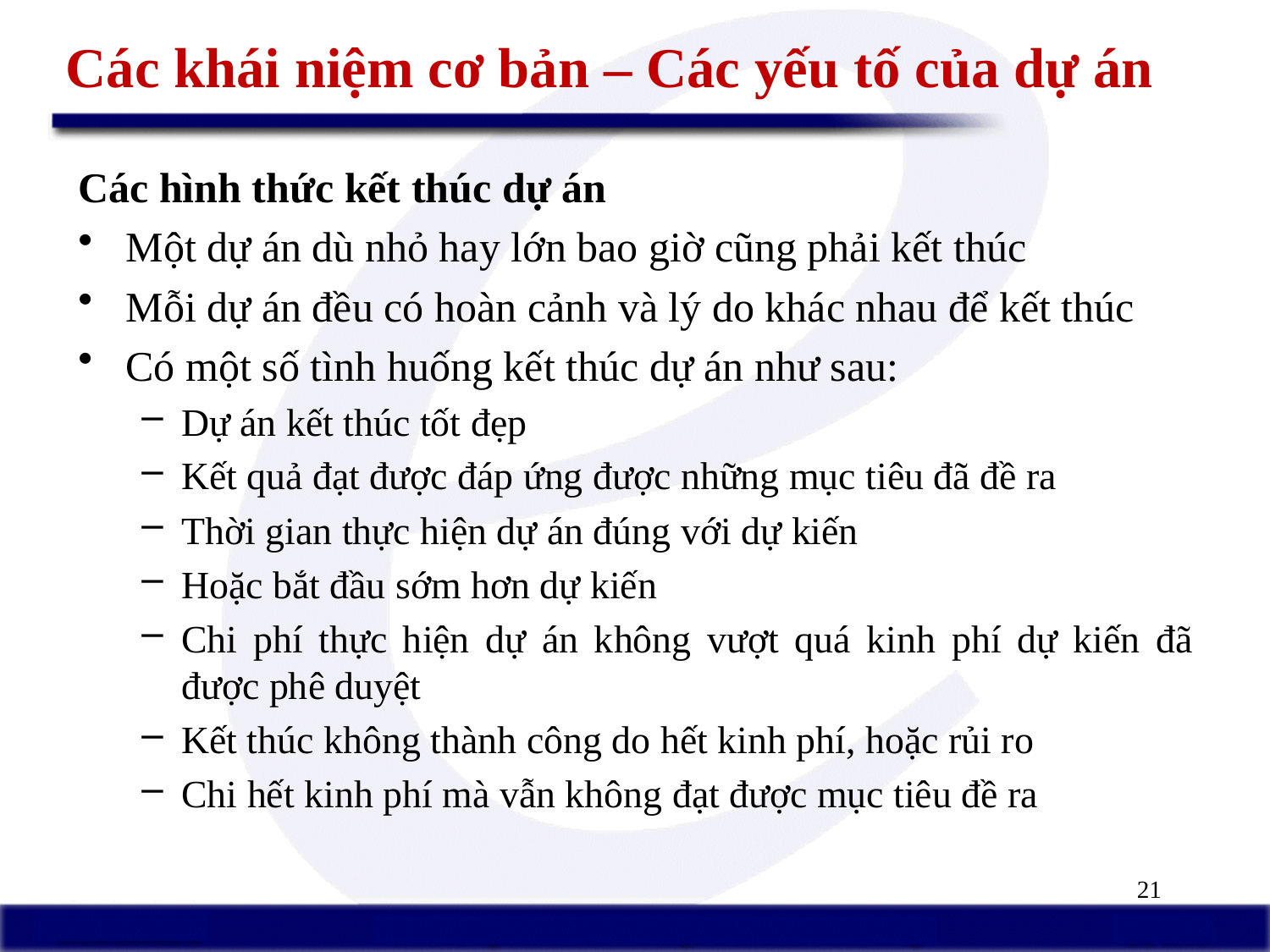

# Các khái niệm cơ bản – Các yếu tố của dự án
Các hình thức kết thúc dự án
Một dự án dù nhỏ hay lớn bao giờ cũng phải kết thúc
Mỗi dự án đều có hoàn cảnh và lý do khác nhau để kết thúc
Có một số tình huống kết thúc dự án như sau:
Dự án kết thúc tốt đẹp
Kết quả đạt được đáp ứng được những mục tiêu đã đề ra
Thời gian thực hiện dự án đúng với dự kiến
Hoặc bắt đầu sớm hơn dự kiến
Chi phí thực hiện dự án không vượt quá kinh phí dự kiến đã được phê duyệt
Kết thúc không thành công do hết kinh phí, hoặc rủi ro
Chi hết kinh phí mà vẫn không đạt được mục tiêu đề ra
21